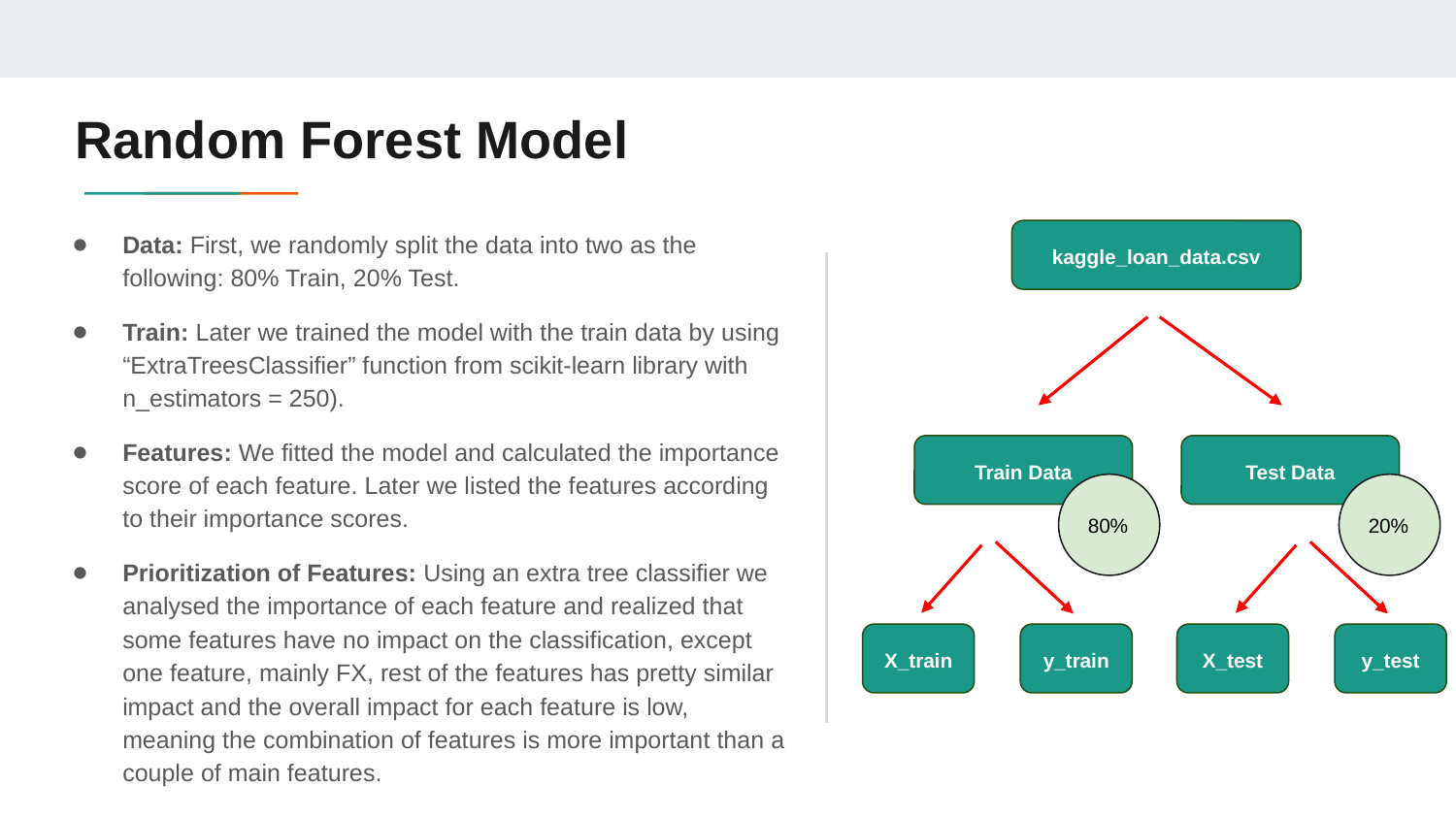

# Random Forest Model
Data: First, we randomly split the data into two as the following: 80% Train, 20% Test.
Train: Later we trained the model with the train data by using “ExtraTreesClassifier” function from scikit-learn library with n_estimators = 250).
Features: We fitted the model and calculated the importance score of each feature. Later we listed the features according to their importance scores.
Prioritization of Features: Using an extra tree classifier we analysed the importance of each feature and realized that some features have no impact on the classification, except one feature, mainly FX, rest of the features has pretty similar impact and the overall impact for each feature is low, meaning the combination of features is more important than a couple of main features.
kaggle_loan_data.csv
Train Data
Test Data
80%
20%
X_train
y_train
X_test
y_test